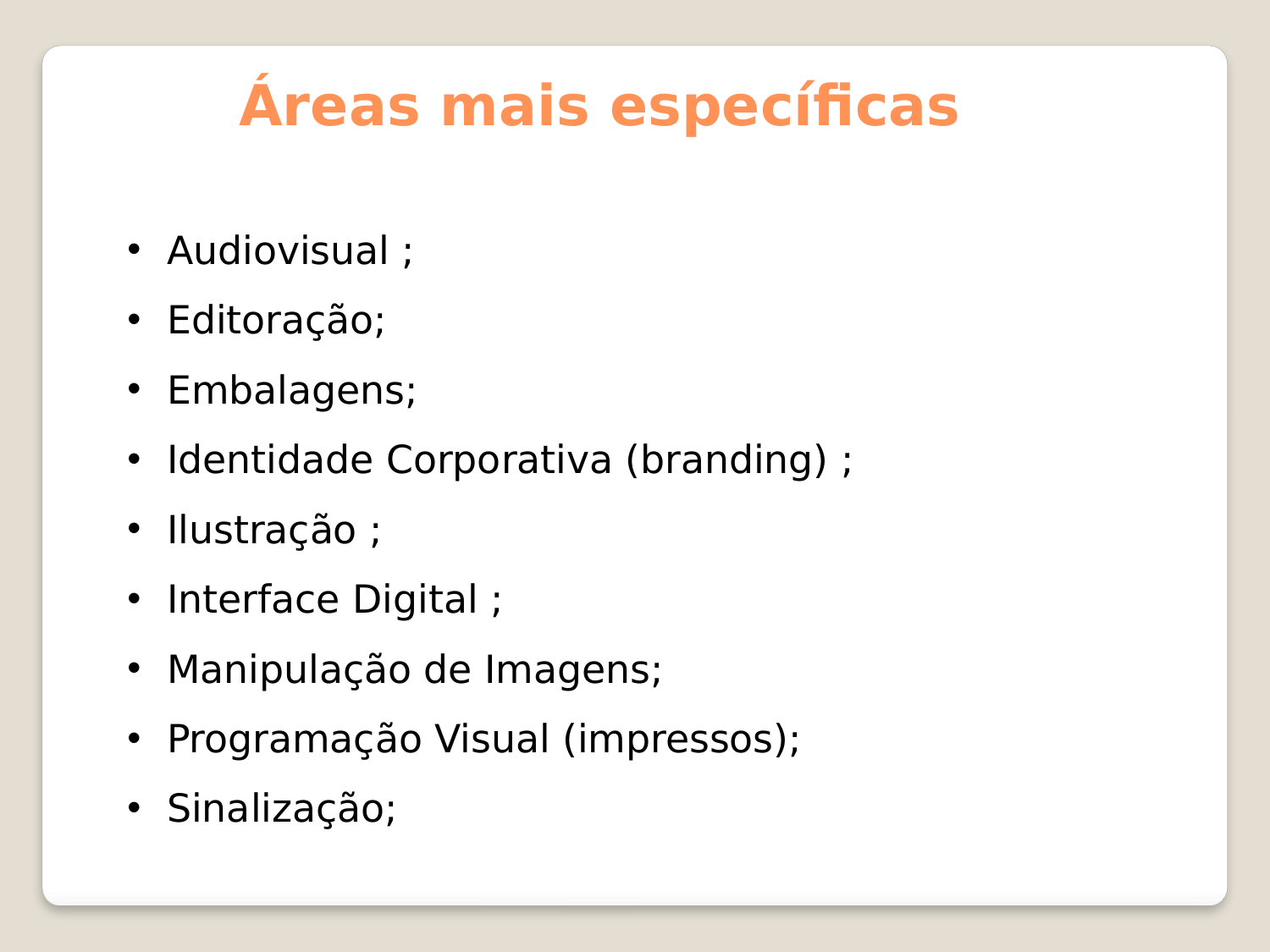

Áreas mais específicas
Audiovisual ;
Editoração;
Embalagens;
Identidade Corporativa (branding) ;
Ilustração ;
Interface Digital ;
Manipulação de Imagens;
Programação Visual (impressos);
Sinalização;